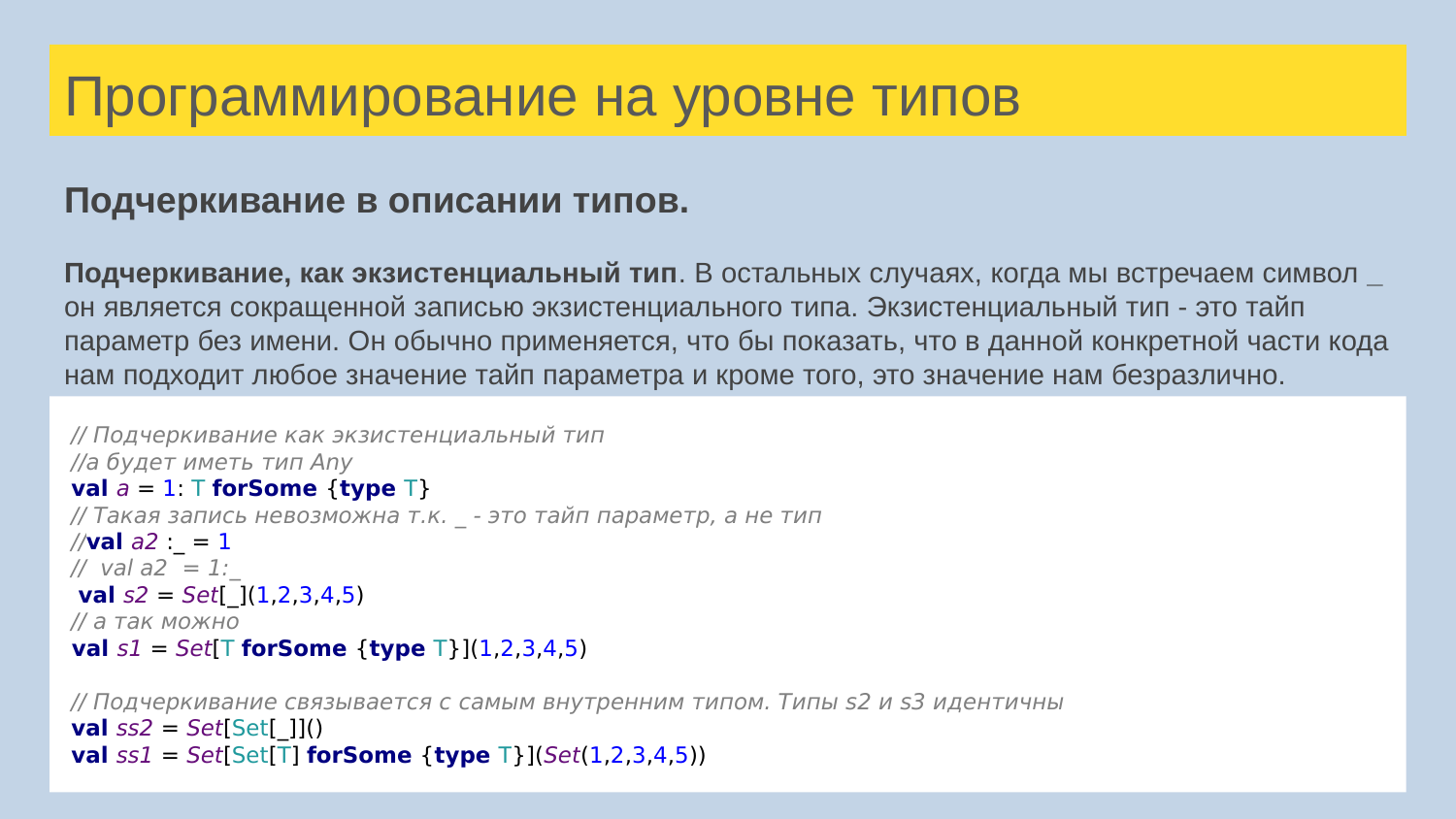

# Программирование на уровне типов
Подчеркивание в описании типов.

Подчеркивание, как экзистенциальный тип. В остальных случаях, когда мы встречаем символ _ он является сокращенной записью экзистенциального типа. Экзистенциальный тип - это тайп  параметр без имени. Он обычно применяется, что бы показать, что в данной конкретной части кода нам подходит любое значение тайп параметра и кроме того, это значение нам безразлично.

 // Подчеркивание как экзистенциальный тип
 //a будет иметь тип Any
 val a = 1: T forSome {type T}
 // Такая запись невозможна т.к. _ - это тайп параметр, а не тип
 //val a2 :_ = 1
 //  val a2  = 1:_
  val s2 = Set[_](1,2,3,4,5)
 // а так можно
 val s1 = Set[T forSome {type T}](1,2,3,4,5)

 // Подчеркивание связывается с самым внутренним типом. Типы s2 и s3 идентичны
 val ss2 = Set[Set[_]]()
 val ss1 = Set[Set[T] forSome {type T}](Set(1,2,3,4,5))